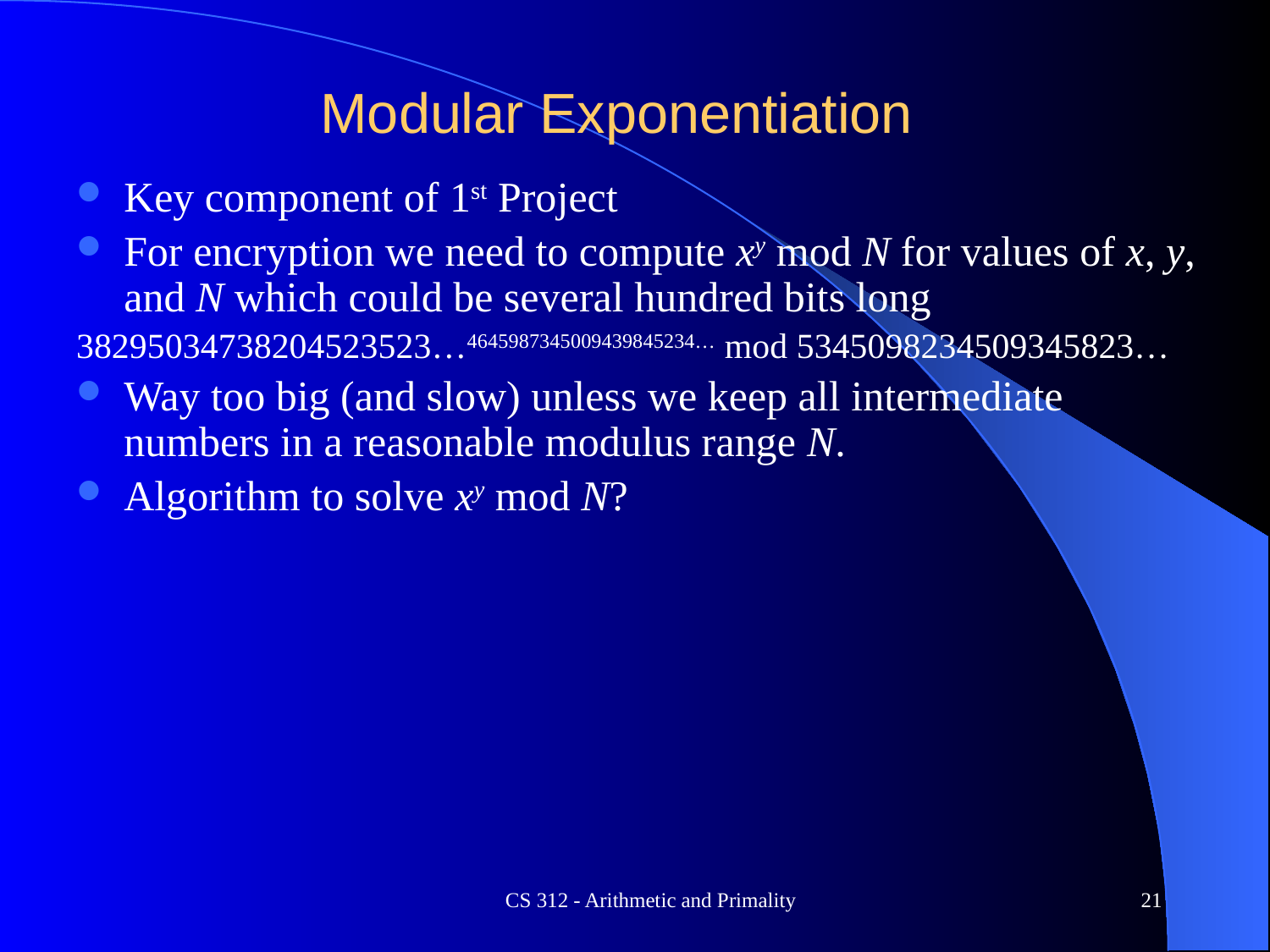

# Modular Exponentiation
Key component of 1st Project
For encryption we need to compute xy mod N for values of x, y, and N which could be several hundred bits long
38295034738204523523…4645987345009439845234… mod 5345098234509345823…
Way too big (and slow) unless we keep all intermediate numbers in a reasonable modulus range N.
Algorithm to solve xy mod N?
CS 312 - Arithmetic and Primality
21